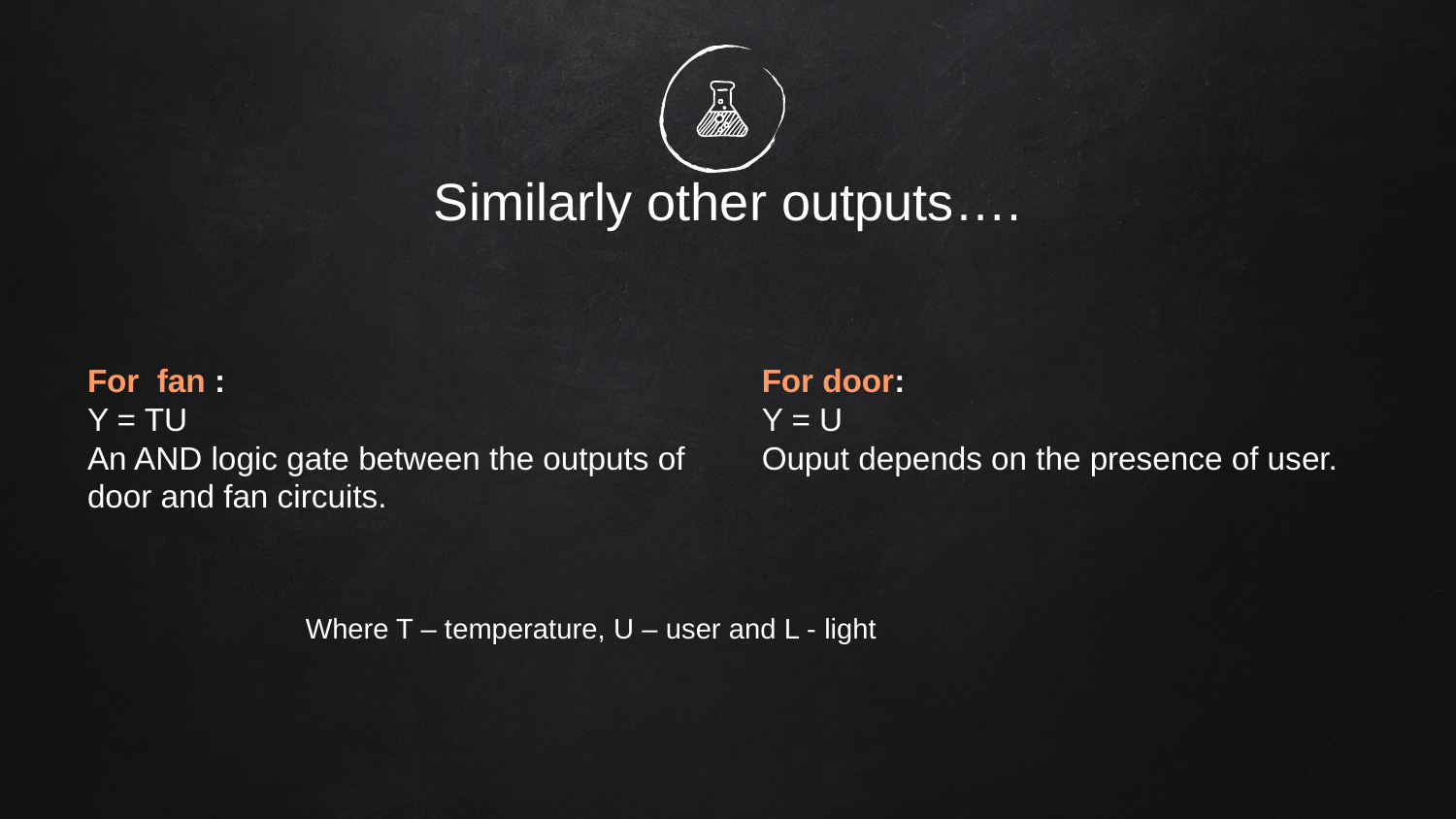

# Similarly other outputs….
For  fan :
Y = TU
An AND logic gate between the outputs of door and fan circuits.
For door:
Y = U
Ouput depends on the presence of user.
Where T – temperature, U – user and L - light